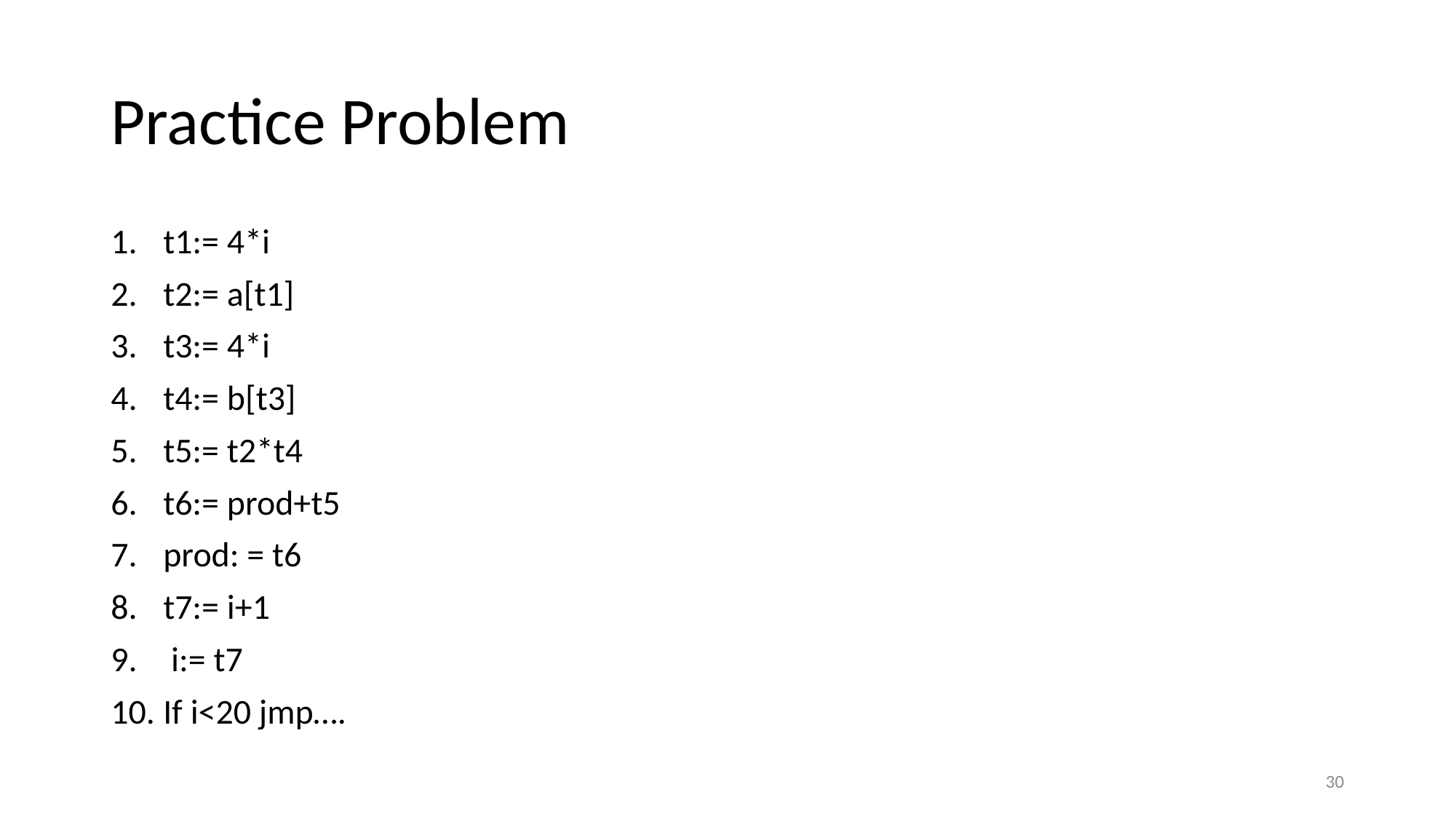

# Practice Problem
t1:= 4*i
t2:= a[t1]
t3:= 4*i
t4:= b[t3]
t5:= t2*t4
t6:= prod+t5
prod: = t6
t7:= i+1
 i:= t7
If i<20 jmp….
30